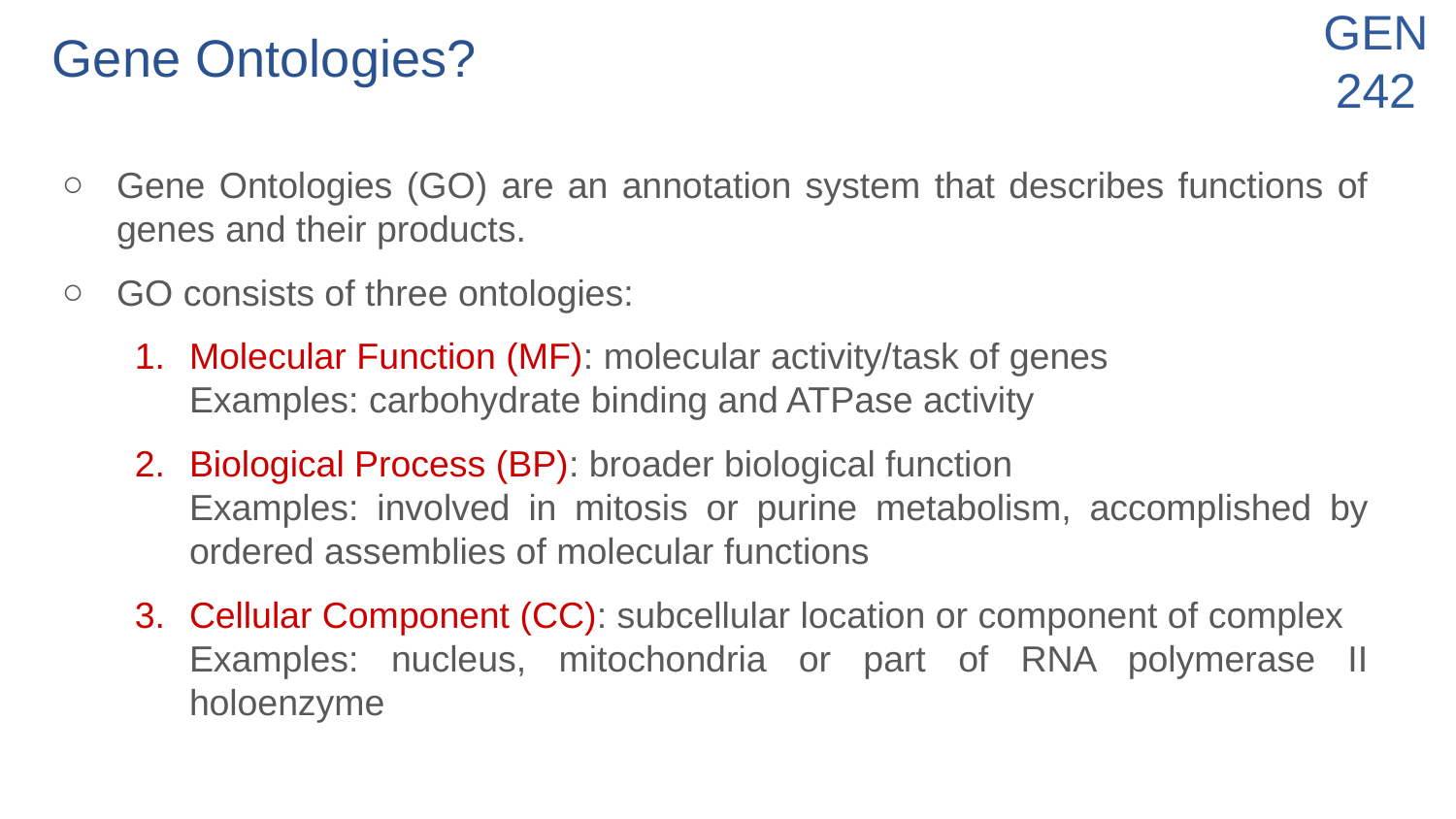

# Gene Ontologies?
Gene Ontologies (GO) are an annotation system that describes functions of genes and their products.
GO consists of three ontologies:
Molecular Function (MF): molecular activity/task of genes
Examples: carbohydrate binding and ATPase activity
Biological Process (BP): broader biological function
Examples: involved in mitosis or purine metabolism, accomplished by ordered assemblies of molecular functions
Cellular Component (CC): subcellular location or component of complex
Examples: nucleus, mitochondria or part of RNA polymerase II holoenzyme